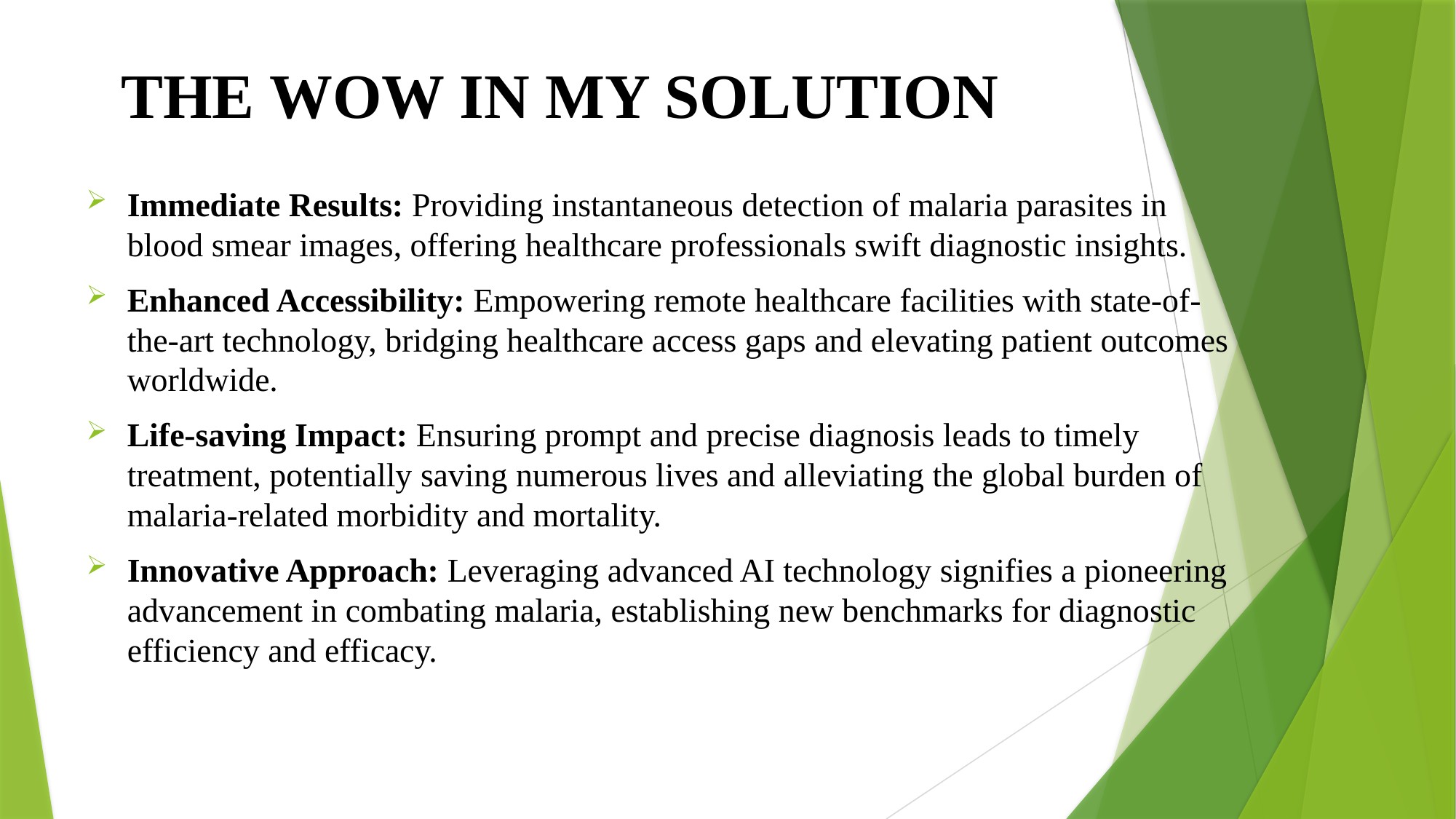

# THE WOW IN MY SOLUTION
Immediate Results: Providing instantaneous detection of malaria parasites in blood smear images, offering healthcare professionals swift diagnostic insights.
Enhanced Accessibility: Empowering remote healthcare facilities with state-of-the-art technology, bridging healthcare access gaps and elevating patient outcomes worldwide.
Life-saving Impact: Ensuring prompt and precise diagnosis leads to timely treatment, potentially saving numerous lives and alleviating the global burden of malaria-related morbidity and mortality.
Innovative Approach: Leveraging advanced AI technology signifies a pioneering advancement in combating malaria, establishing new benchmarks for diagnostic efficiency and efficacy.